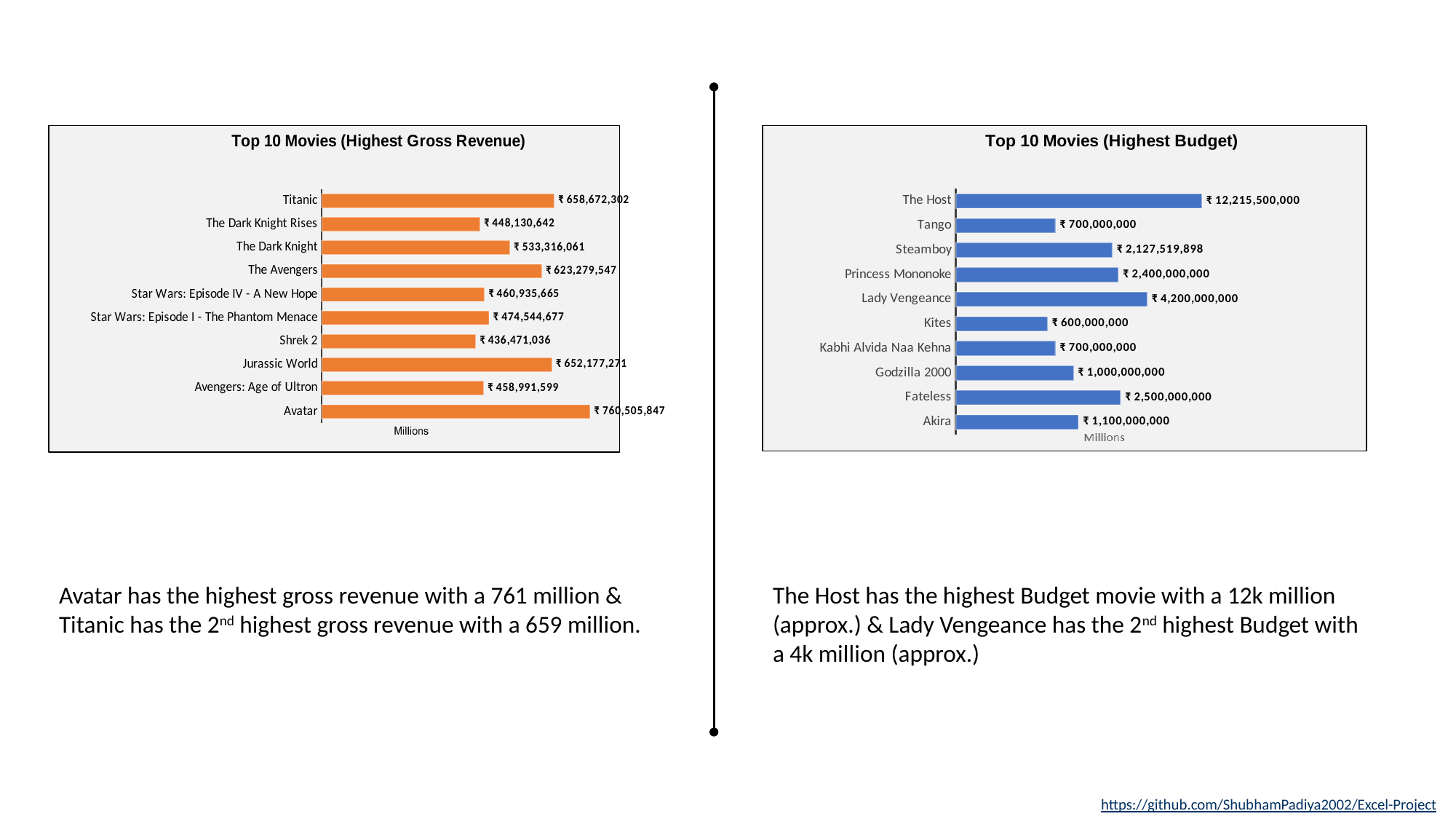

### Chart: Top 10 Movies (Highest Gross Revenue)

| Category | Total |
|---|---|
| Avatar | 760505847.0 |
| Avengers: Age of Ultron | 458991599.0 |
| Jurassic World | 652177271.0 |
| Shrek 2 | 436471036.0 |
| Star Wars: Episode I - The Phantom Menace | 474544677.0 |
| Star Wars: Episode IV - A New Hope | 460935665.0 |
| The Avengers | 623279547.0 |
| The Dark Knight | 533316061.0 |
| The Dark Knight Rises | 448130642.0 |
| Titanic | 658672302.0 |

### Chart: Top 10 Movies (Highest Budget)

| Category | Total |
|---|---|
| Akira | 1100000000.0 |
| Fateless | 2500000000.0 |
| Godzilla 2000 | 1000000000.0 |
| Kabhi Alvida Naa Kehna | 700000000.0 |
| Kites | 600000000.0 |
| Lady Vengeance | 4200000000.0 |
| Princess Mononoke | 2400000000.0 |
| Steamboy | 2127519898.0 |
| Tango | 700000000.0 |
| The Host | 12215500000.0 |
The Host has the highest Budget movie with a 12k million (approx.) & Lady Vengeance has the 2nd highest Budget with a 4k million (approx.)
Avatar has the highest gross revenue with a 761 million & Titanic has the 2nd highest gross revenue with a 659 million.
https://github.com/ShubhamPadiya2002/Excel-Project